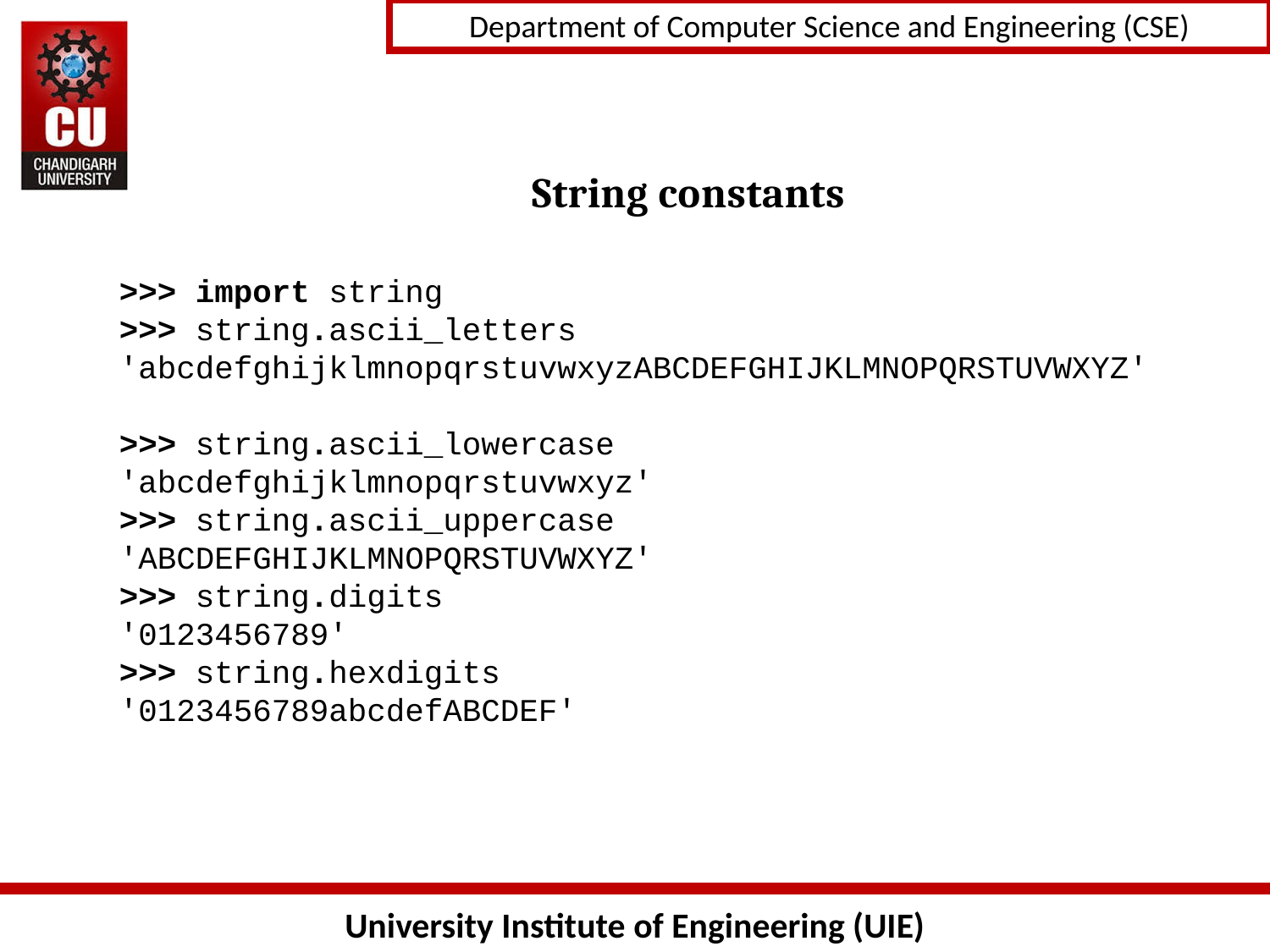

# String constants
>>> import string
>>> string.ascii_letters
'abcdefghijklmnopqrstuvwxyzABCDEFGHIJKLMNOPQRSTUVWXYZ'
>>> string.ascii_lowercase
'abcdefghijklmnopqrstuvwxyz'
>>> string.ascii_uppercase
'ABCDEFGHIJKLMNOPQRSTUVWXYZ'
>>> string.digits
'0123456789'
>>> string.hexdigits
'0123456789abcdefABCDEF'